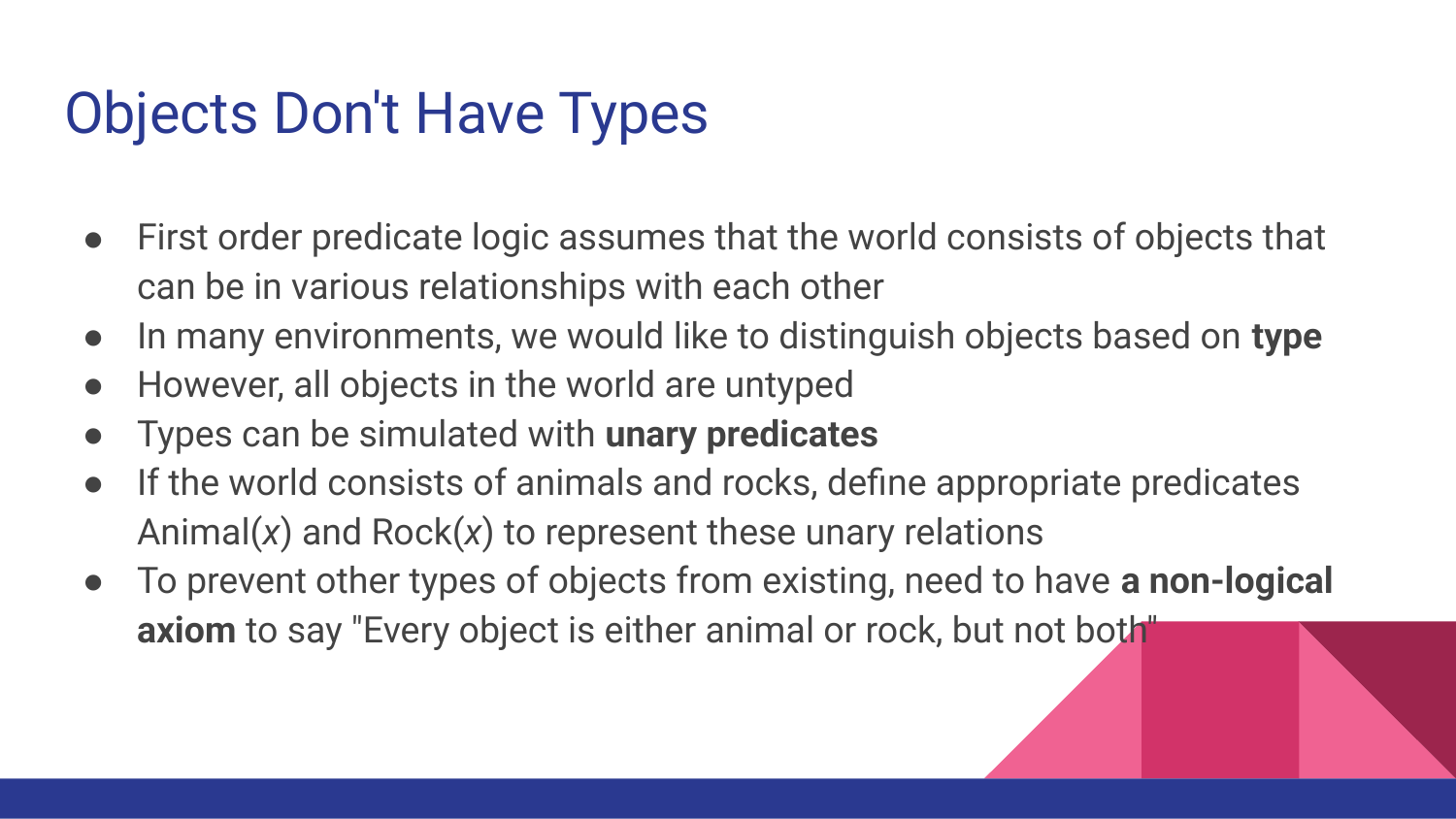

# Objects Don't Have Types
First order predicate logic assumes that the world consists of objects that can be in various relationships with each other
In many environments, we would like to distinguish objects based on type
However, all objects in the world are untyped
Types can be simulated with unary predicates
If the world consists of animals and rocks, define appropriate predicates Animal(x) and Rock(x) to represent these unary relations
To prevent other types of objects from existing, need to have a non-logical axiom to say "Every object is either animal or rock, but not both"